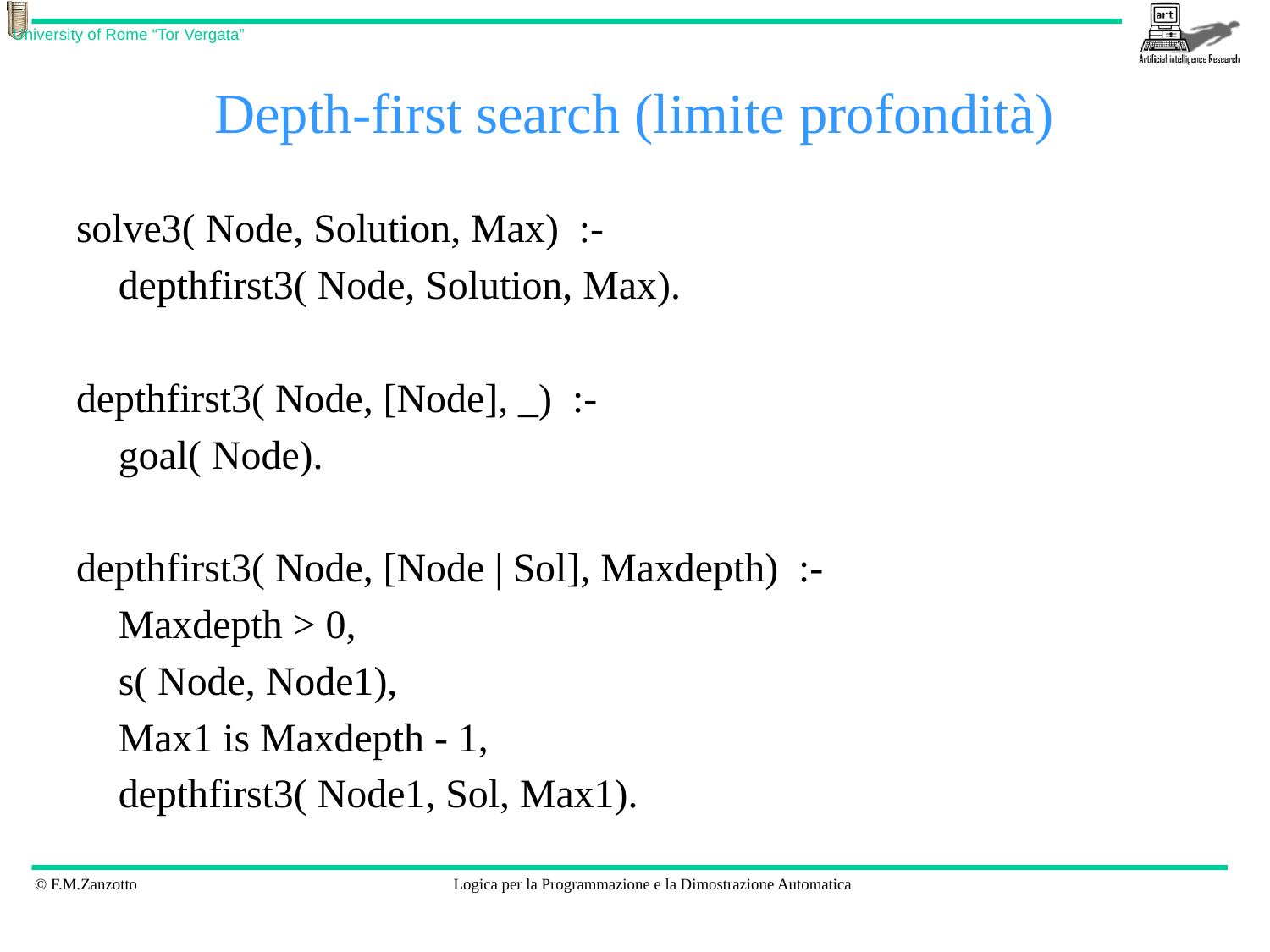

# Depth-first search (limite profondità)
solve3( Node, Solution, Max)  :-
  		depthfirst3( Node, Solution, Max).

depthfirst3( Node, [Node], _)  :-
   	goal( Node).

depthfirst3( Node, [Node | Sol], Maxdepth)  :-
   	Maxdepth > 0,
   	s( Node, Node1),
   	Max1 is Maxdepth - 1,
   	depthfirst3( Node1, Sol, Max1).